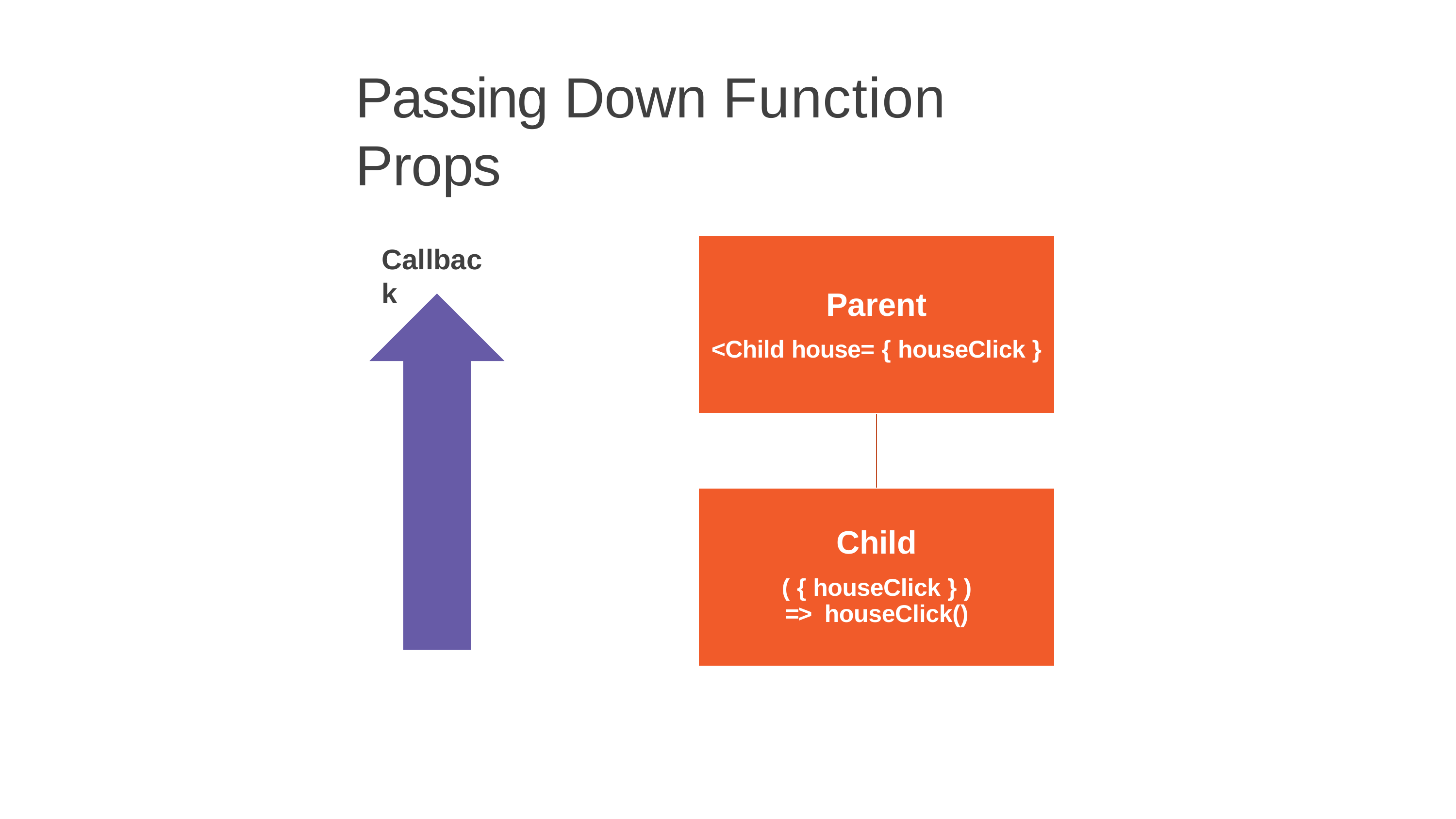

# Passing Down Function Props

Parent
<Child house= { houseClick }
Callback

Child
( { houseClick } ) =>  houseClick()
5